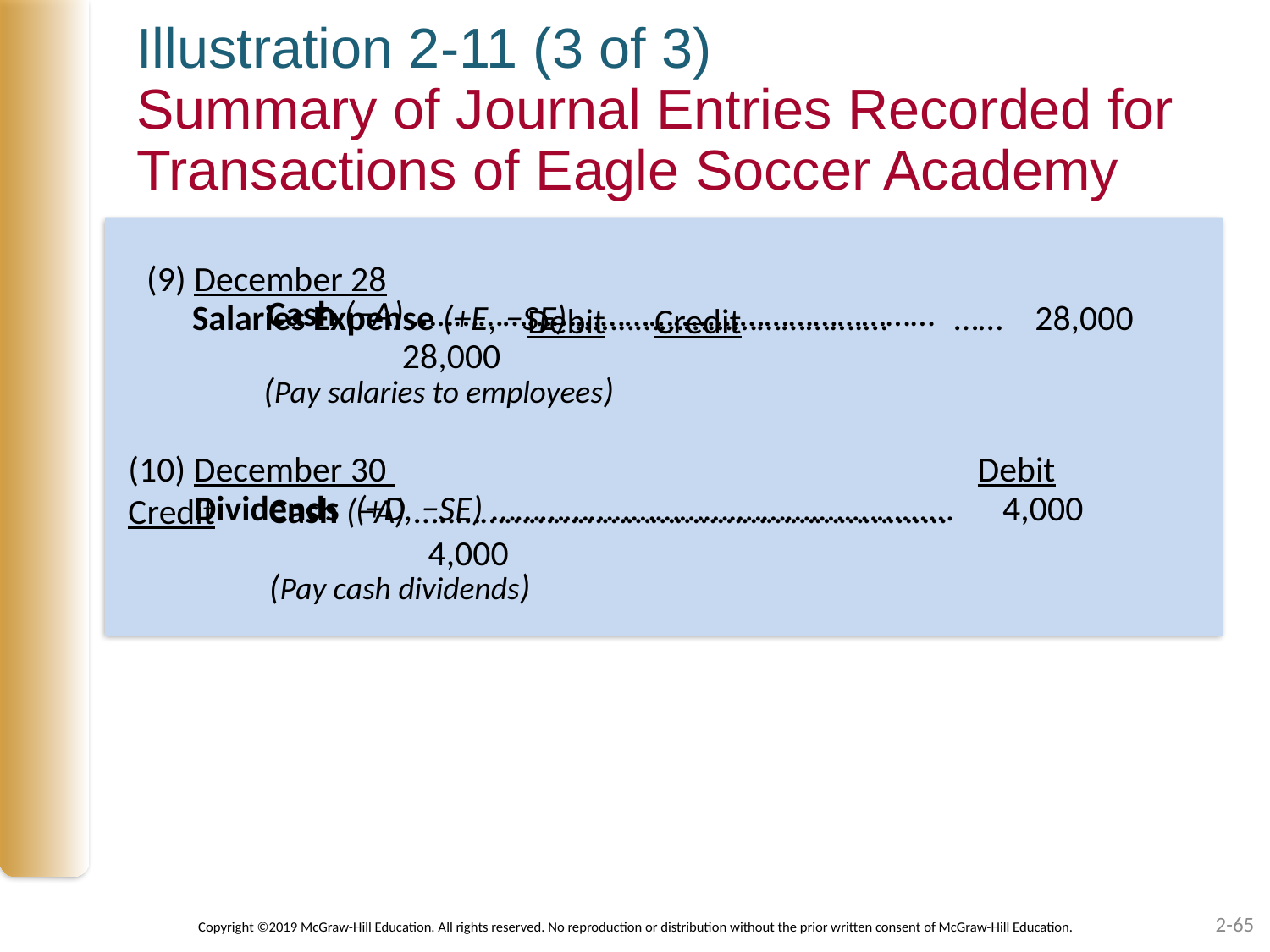

Illustration 2-11 (3 of 3)
Summary of Journal Entries Recorded for Transactions of Eagle Soccer Academy

(9) December 28										Debit	Credit
Salaries Expense (+E, −SE) ..…..……………………….…	……    28,000
Cash (−A) …..…………………………..………………………			 28,000
(Pay salaries to employees)
(10) December 30 	Debit	   Credit
Dividends  (+D, −SE) ……………..………….……….….……......      4,000
Cash (−A) …..…………………………..……………………....			    4,000
(Pay cash dividends)
2-65
Copyright ©2019 McGraw-Hill Education. All rights reserved. No reproduction or distribution without the prior written consent of McGraw-Hill Education.